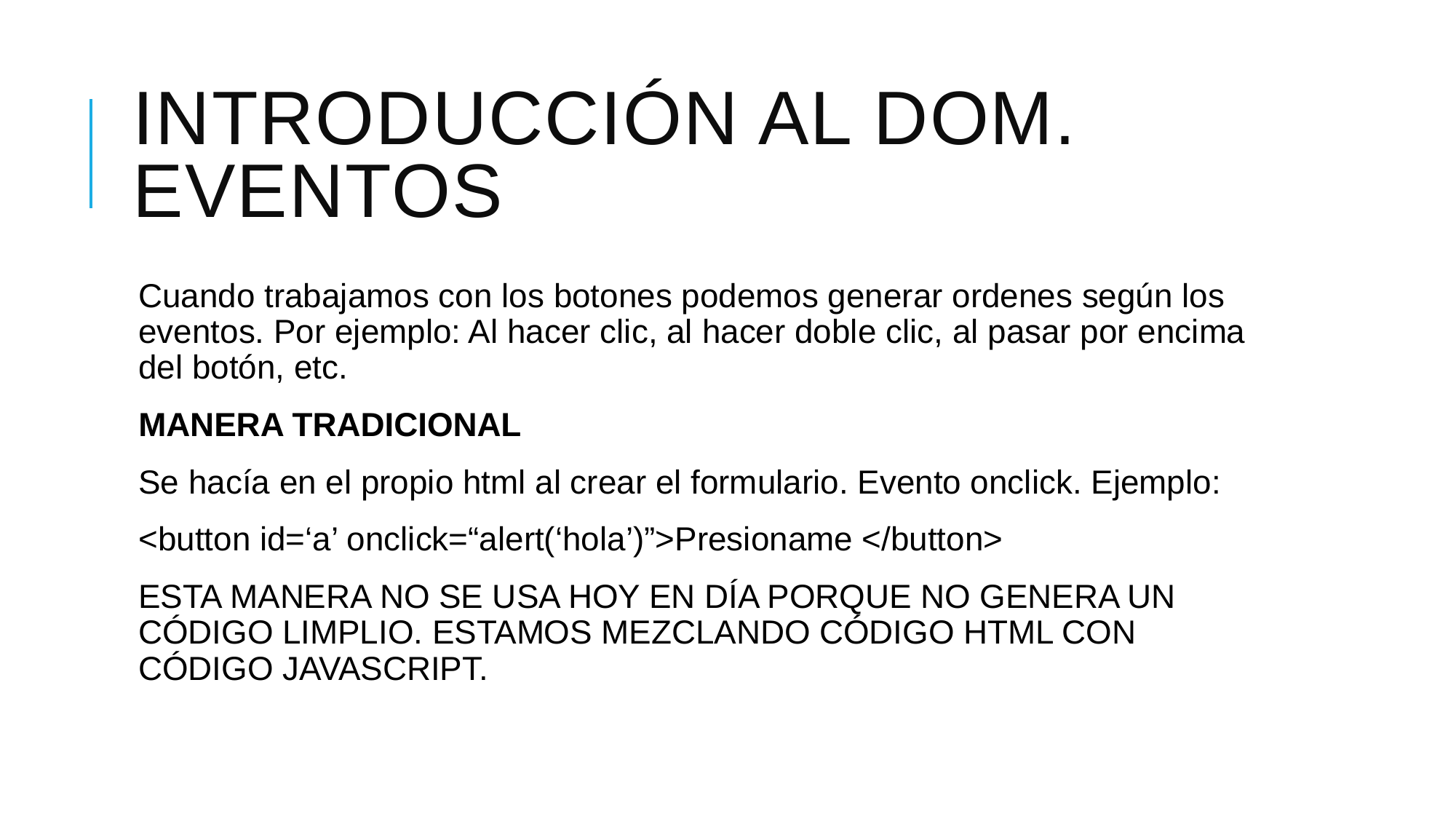

# Introducción al dom. EVENTOS
Cuando trabajamos con los botones podemos generar ordenes según los eventos. Por ejemplo: Al hacer clic, al hacer doble clic, al pasar por encima del botón, etc.
MANERA TRADICIONAL
Se hacía en el propio html al crear el formulario. Evento onclick. Ejemplo:
<button id=‘a’ onclick=“alert(‘hola’)”>Presioname </button>
ESTA MANERA NO SE USA HOY EN DÍA PORQUE NO GENERA UN CÓDIGO LIMPLIO. ESTAMOS MEZCLANDO CÓDIGO HTML CON CÓDIGO JAVASCRIPT.